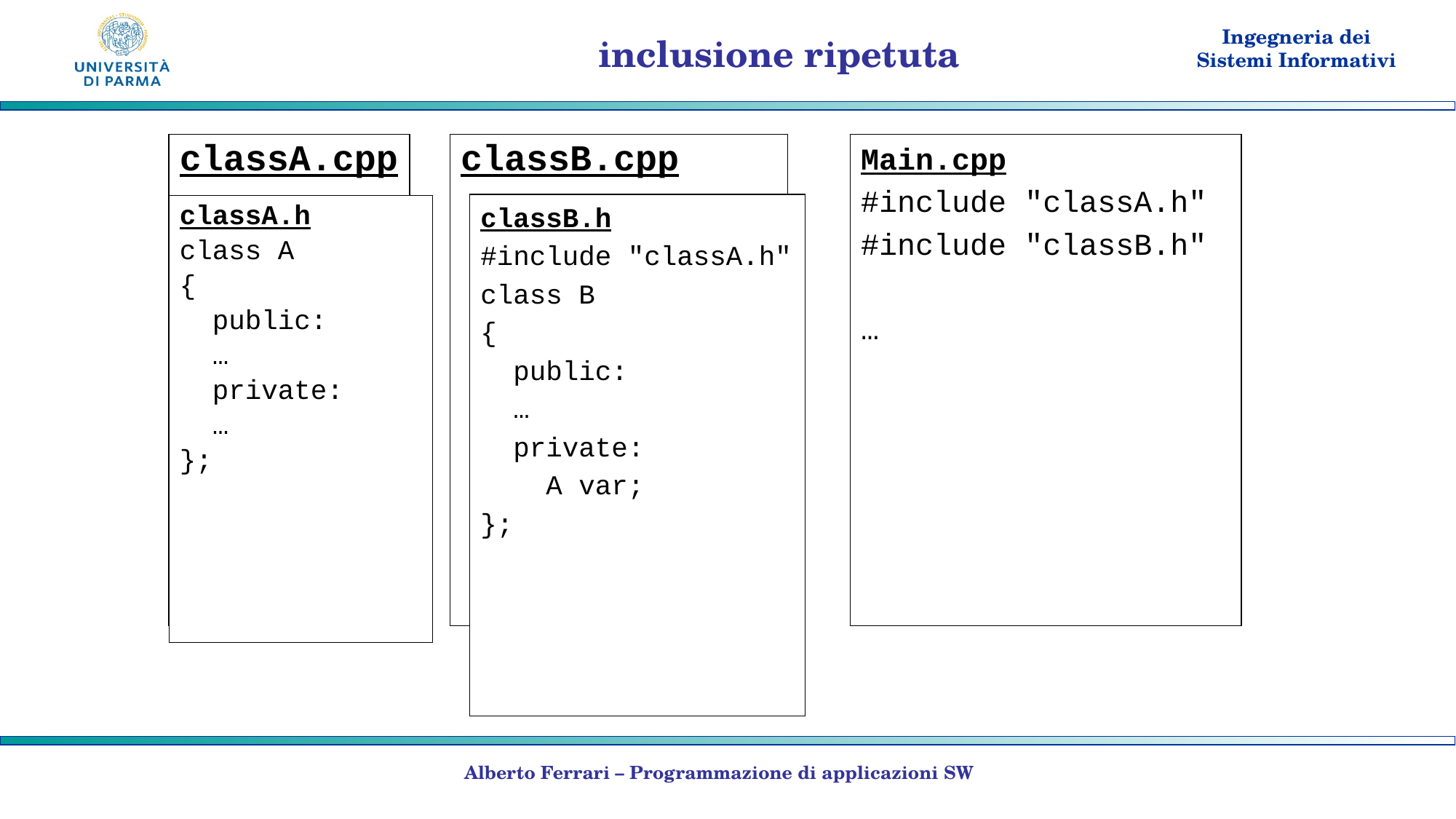

# inclusione ripetuta
classA.cpp
classB.cpp
Main.cpp
#include "classA.h"
#include "classB.h"

…
classB.h
#include "classA.h"
class B
{
  public:
  …
  private:
    A var;
};
classA.h
class A
{
  public:
  …
  private:
  …
};
Alberto Ferrari – Programmazione di applicazioni SW